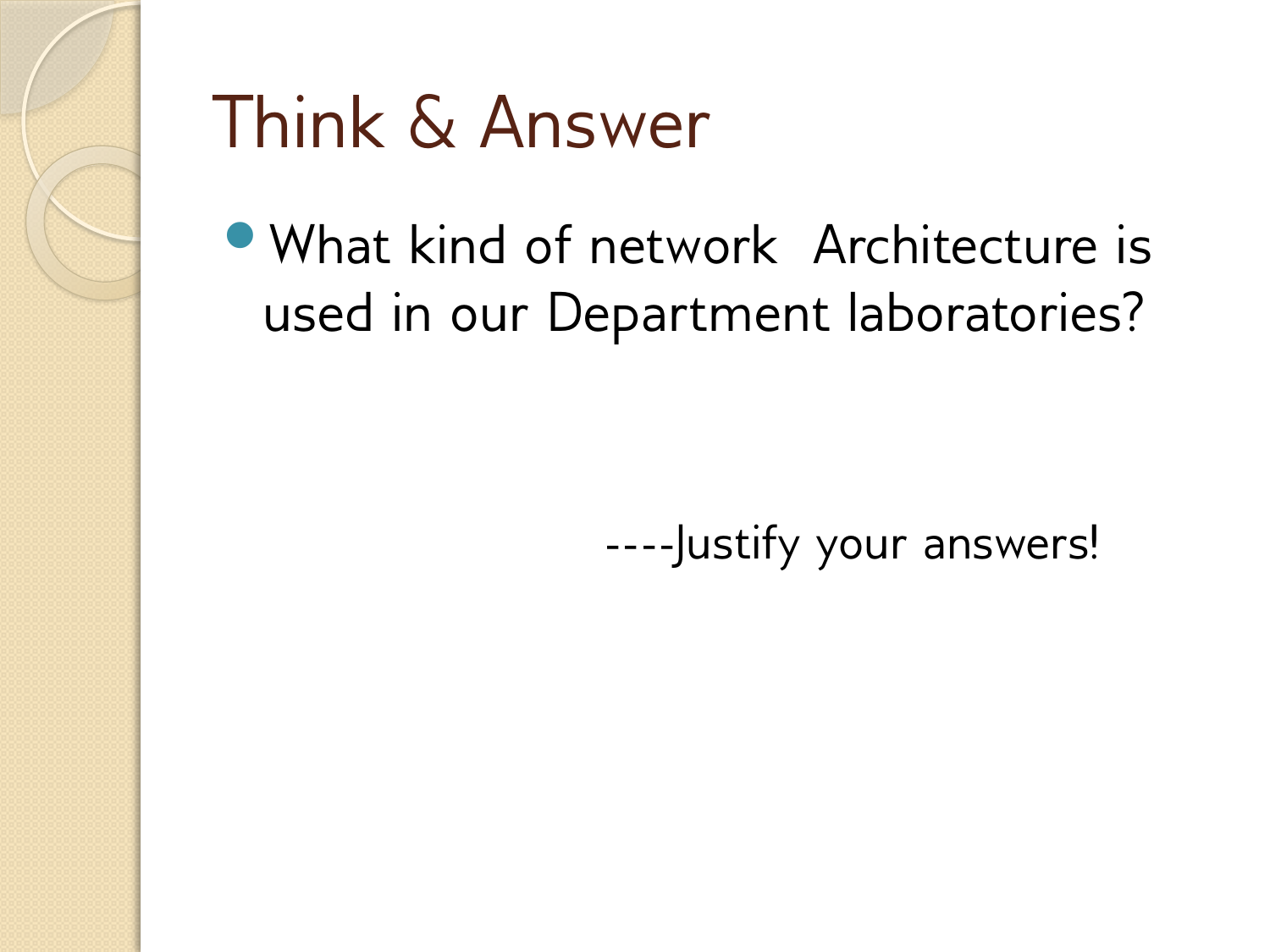

# Think & Answer
What kind of network  Architecture is  used in our Department laboratories?

			----Justify your answers!